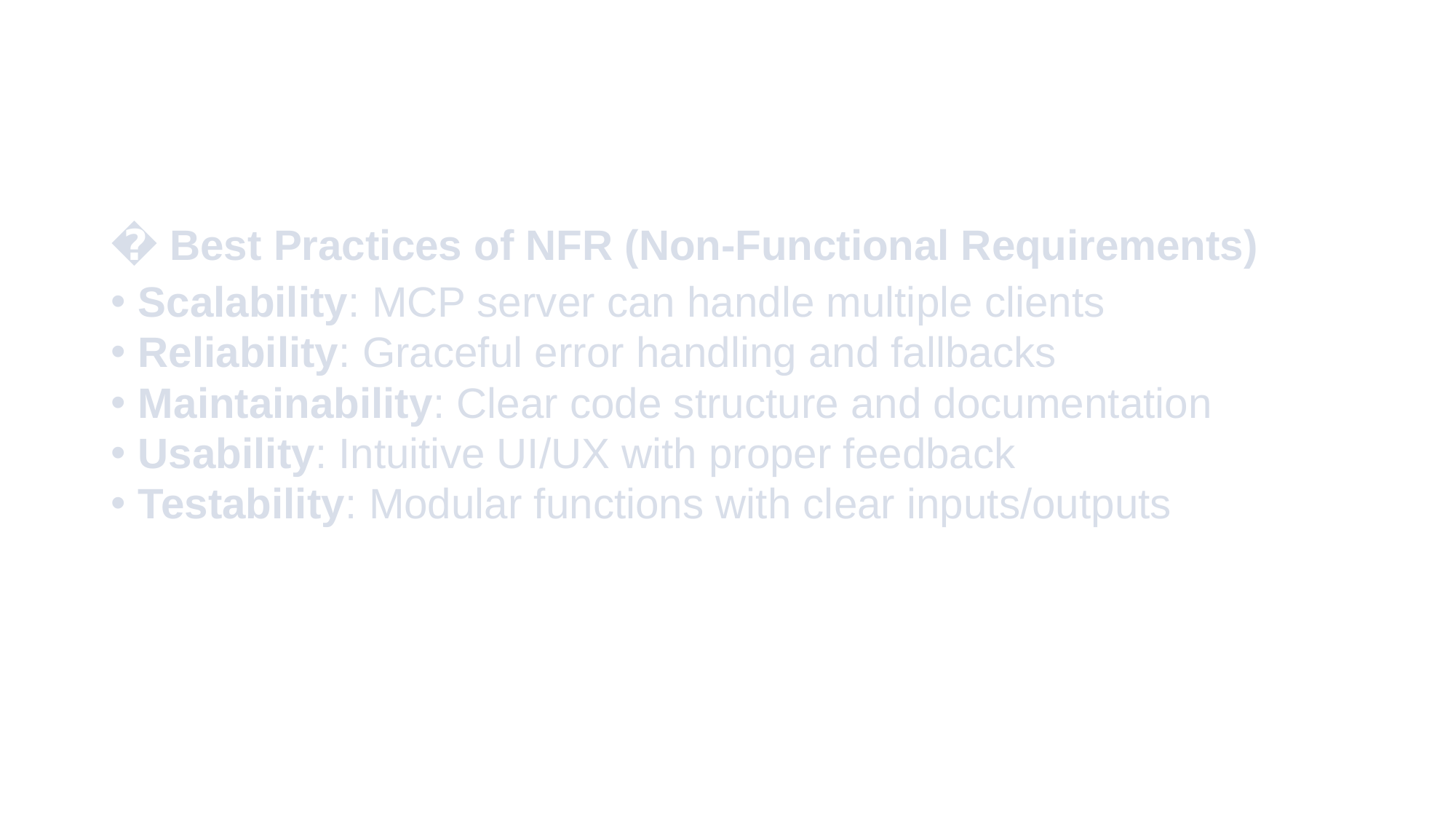

#
�️ Best Practices of NFR (Non-Functional Requirements)
Scalability: MCP server can handle multiple clients
Reliability: Graceful error handling and fallbacks
Maintainability: Clear code structure and documentation
Usability: Intuitive UI/UX with proper feedback
Testability: Modular functions with clear inputs/outputs